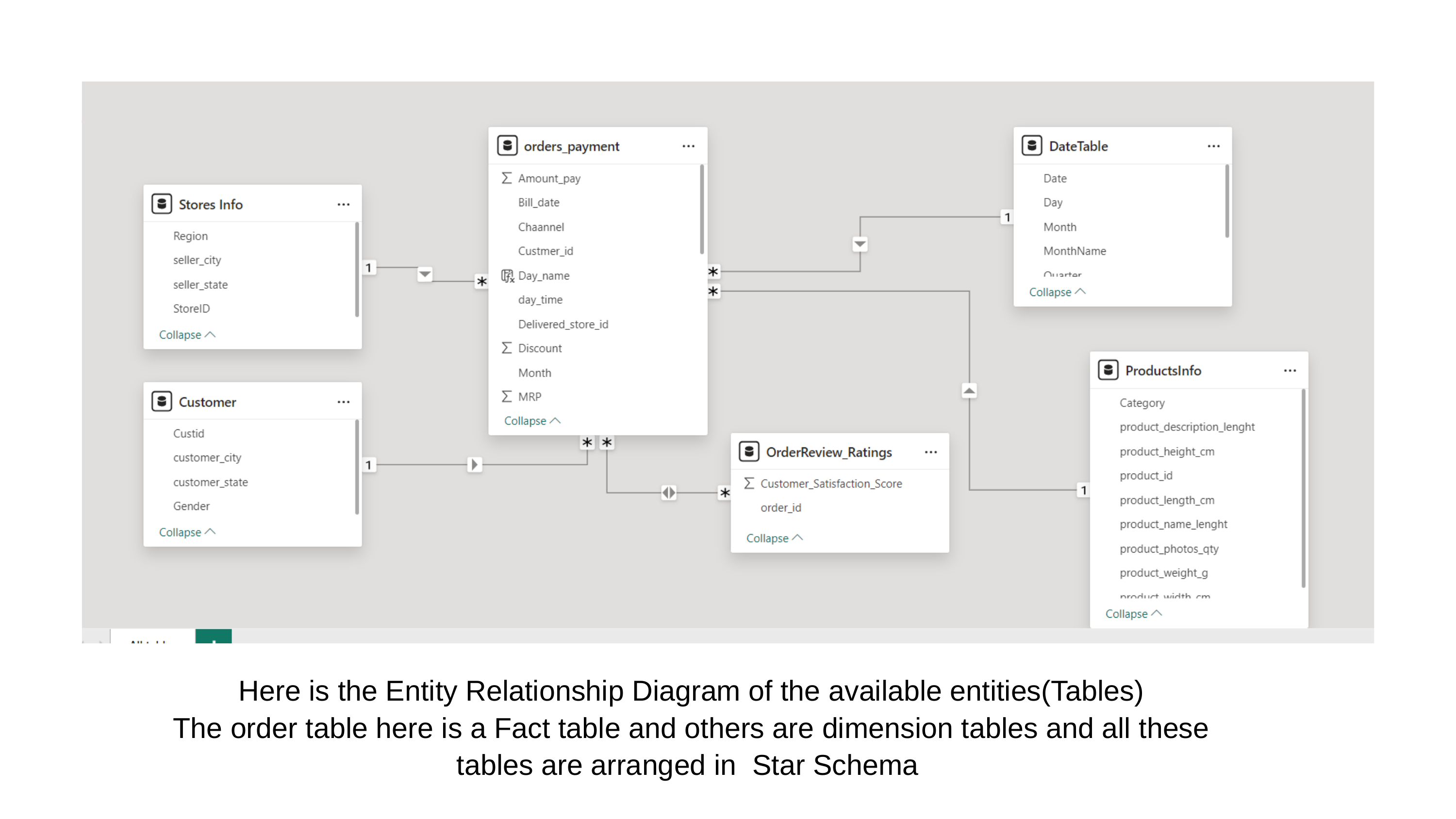

Here is the Entity Relationship Diagram of the available entities(Tables)
The order table here is a Fact table and others are dimension tables and all these tables are arranged in  Star Schema